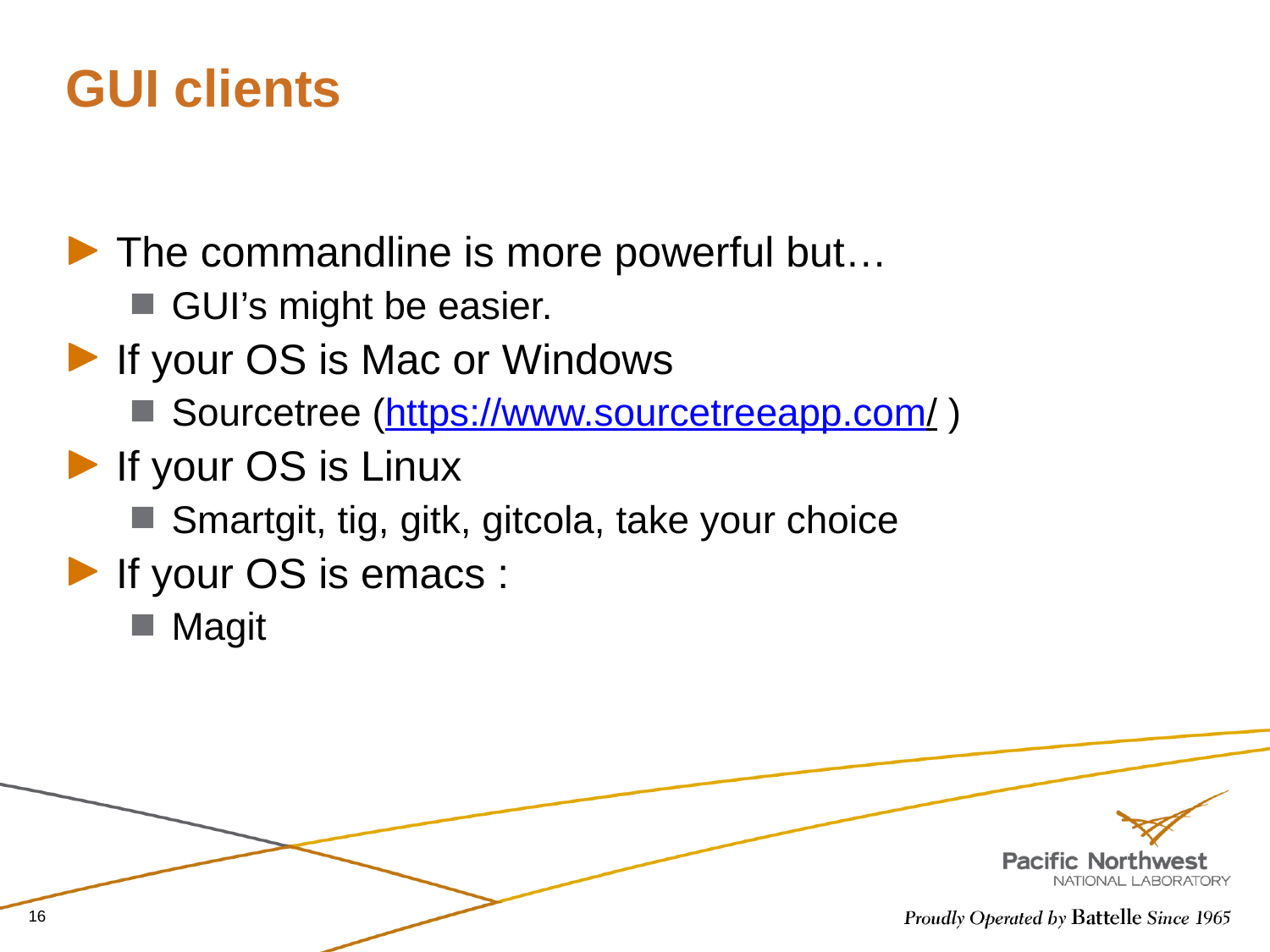

# GUI clients
The commandline is more powerful but…
GUI’s might be easier.
If your OS is Mac or Windows
Sourcetree (https://www.sourcetreeapp.com/ )
If your OS is Linux
Smartgit, tig, gitk, gitcola, take your choice
If your OS is emacs :
Magit

16